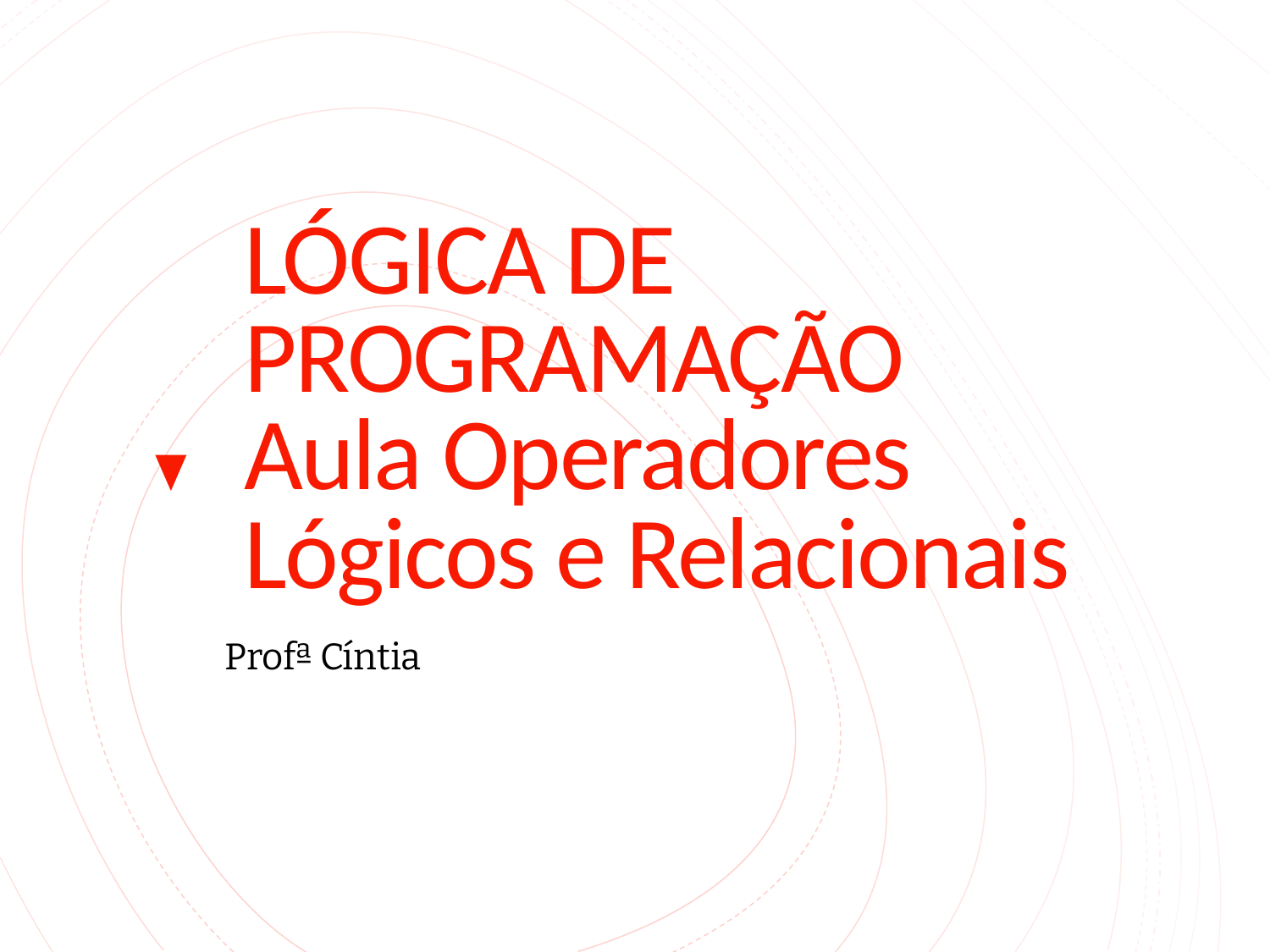

# LÓGICA DE PROGRAMAÇÃO Aula Operadores Lógicos e Relacionais

Profª Cíntia